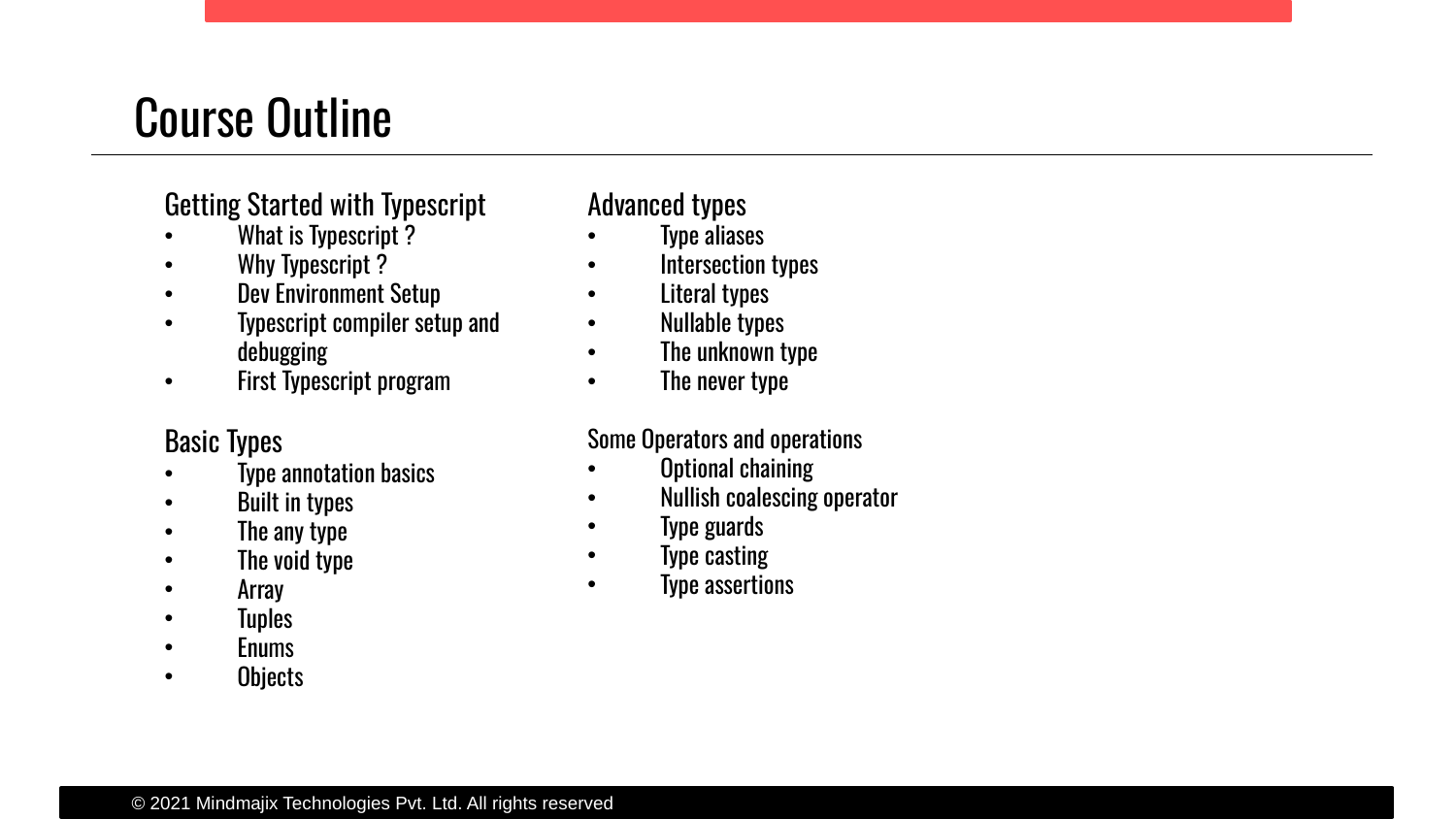

Course Outline

Getting Started with Typescript
What is Typescript ?
Why Typescript ?
Dev Environment Setup
Typescript compiler setup and debugging
First Typescript program
Basic Types
Type annotation basics
Built in types
The any type
The void type
Array
Tuples
Enums
Objects

Advanced types
Type aliases
Intersection types
Literal types
Nullable types
The unknown type
The never type
Some Operators and operations
Optional chaining
Nullish coalescing operator
Type guards
Type casting
Type assertions

© 2021 Mindmajix Technologies Pvt. Ltd. All rights reserved